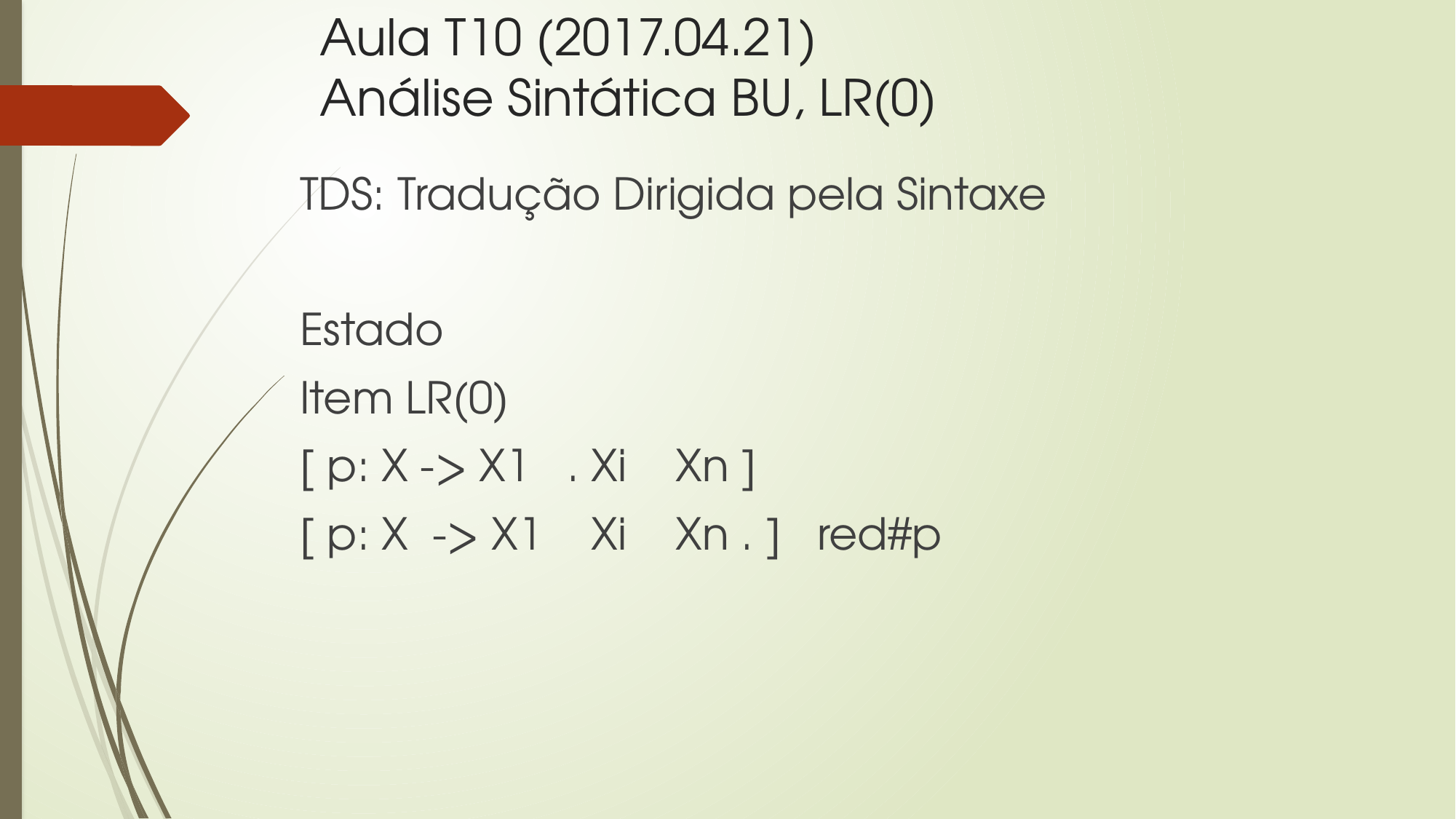

# Aula T10 (2017.04.21) Análise Sintática BU, LR(0)

TDS: Tradução Dirigida pela Sintaxe

Estado
Item LR(0)
[ p: X -> X1   . Xi    Xn ]
[ p: X  -> X1    Xi    Xn . ]   red#p